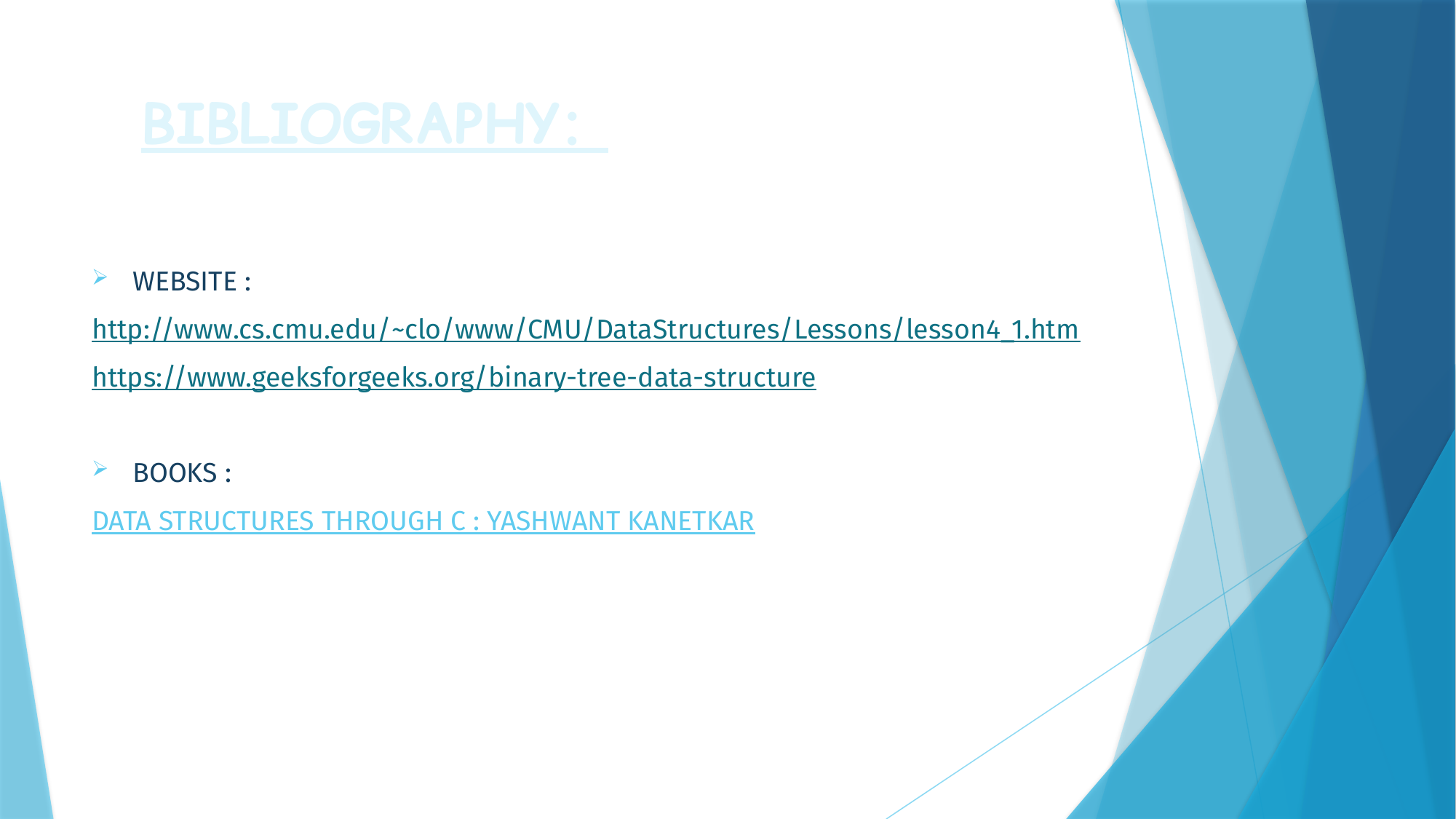

BIBLIOGRAPHY:
WEBSITE :
http://www.cs.cmu.edu/~clo/www/CMU/DataStructures/Lessons/lesson4_1.htm
https://www.geeksforgeeks.org/binary-tree-data-structure

BOOKS :
DATA STRUCTURES THROUGH C : YASHWANT KANETKAR